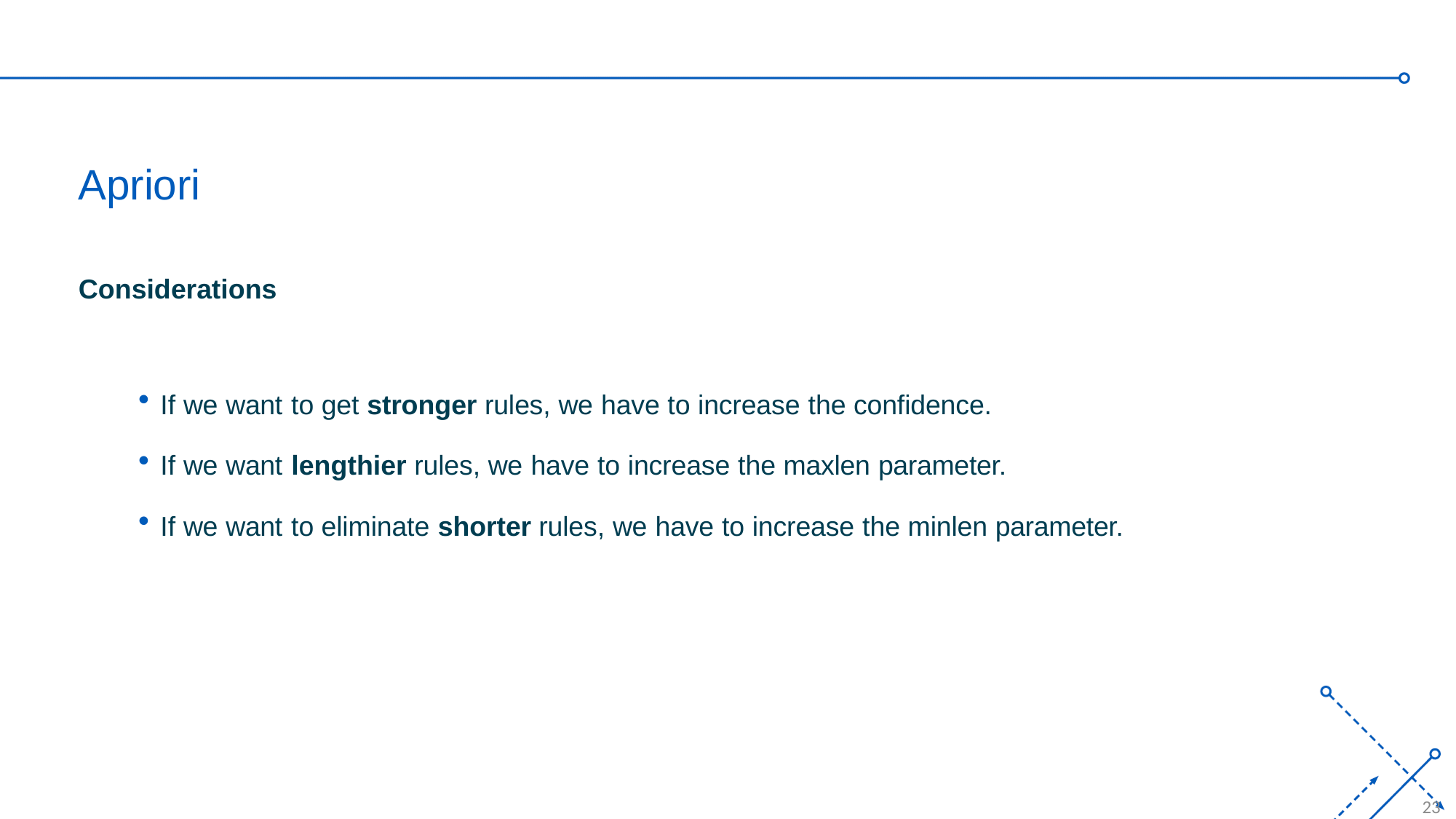

# Apriori
Considerations

If we want to get stronger rules, we have to increase the confidence.
If we want lengthier rules, we have to increase the maxlen parameter.
If we want to eliminate shorter rules, we have to increase the minlen parameter.
23